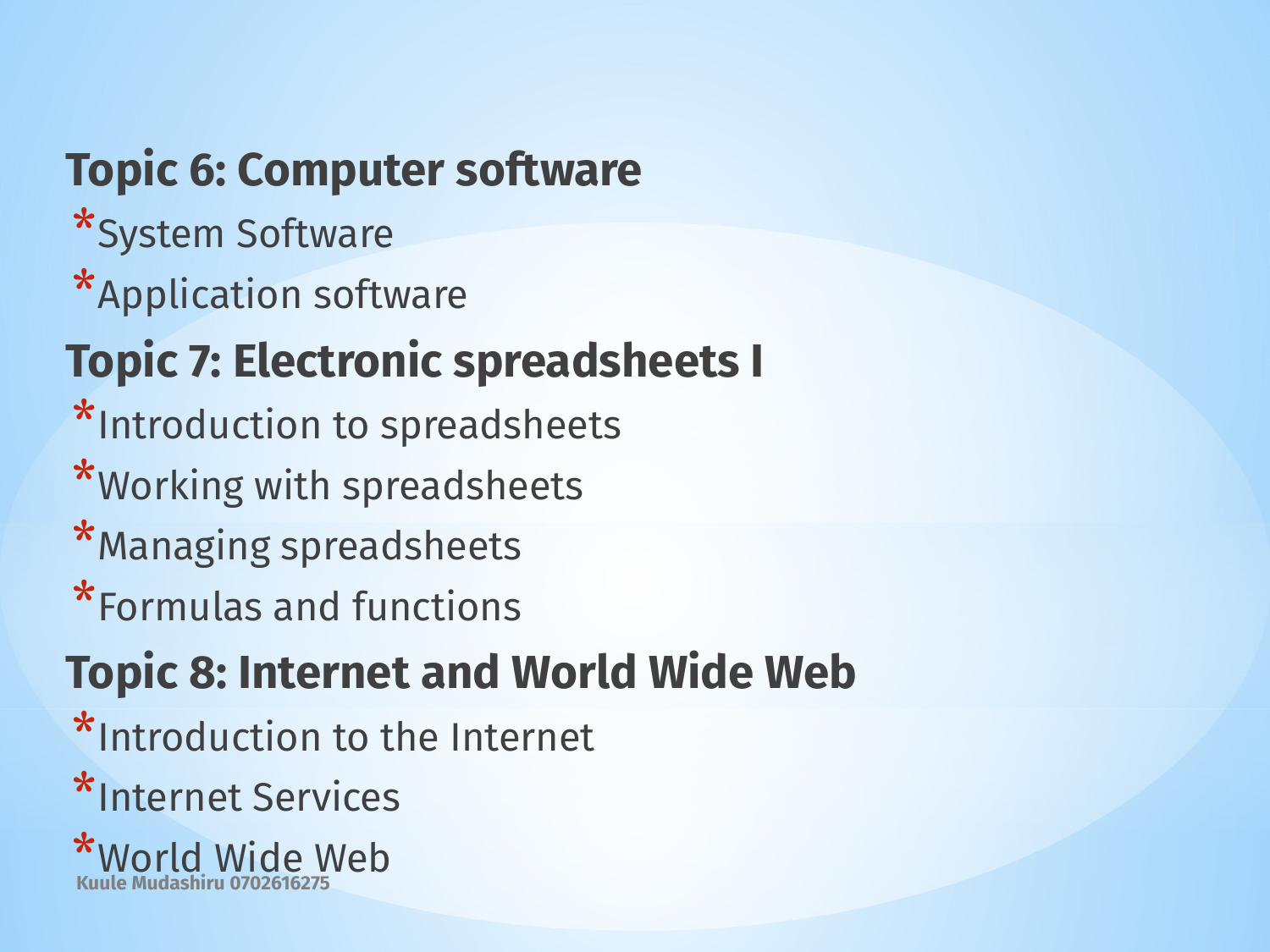

Topic 6: Computer software
System Software
Application software
Topic 7: Electronic spreadsheets I
Introduction to spreadsheets
Working with spreadsheets
Managing spreadsheets
Formulas and functions
Topic 8: Internet and World Wide Web
Introduction to the Internet
Internet Services
World Wide Web

Kuule Mudashiru 0702616275